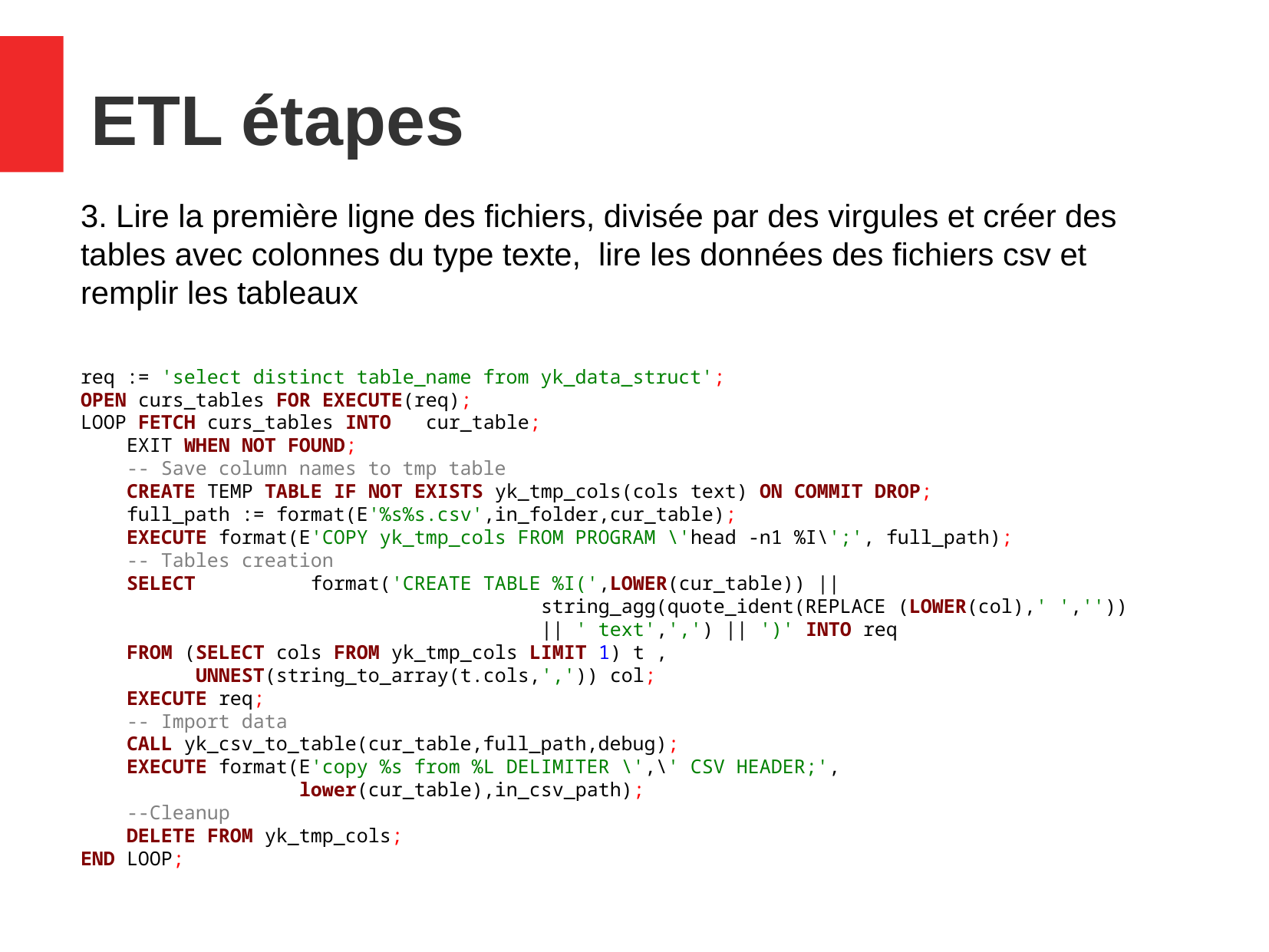

ETL étapes
3. Lire la première ligne des fichiers, divisée par des virgules et créer des tables avec colonnes du type texte,  lire les données des fichiers csv et remplir les tableaux

req := 'select distinct table_name from yk_data_struct';
OPEN curs_tables FOR EXECUTE(req);
LOOP FETCH curs_tables INTO	cur_table;
    EXIT WHEN NOT FOUND;
    -- Save column names to tmp table
    CREATE TEMP TABLE IF NOT EXISTS yk_tmp_cols(cols text) ON COMMIT DROP;
    full_path := format(E'%s%s.csv',in_folder,cur_table);
    EXECUTE format(E'COPY yk_tmp_cols FROM PROGRAM \'head -n1 %I\';', full_path);
    -- Tables creation
    SELECT	format('CREATE TABLE %I(',LOWER(cur_table)) ||
 				string_agg(quote_ident(REPLACE (LOWER(col),' ',''))
 				|| ' text',',') || ')' INTO req
    FROM (SELECT cols FROM yk_tmp_cols LIMIT 1) t ,
          UNNEST(string_to_array(t.cols,',')) col;
    EXECUTE req;
    -- Import data
    CALL yk_csv_to_table(cur_table,full_path,debug);
    EXECUTE format(E'copy %s from %L DELIMITER \',\' CSV HEADER;',
                   lower(cur_table),in_csv_path);
    --Cleanup
    DELETE FROM yk_tmp_cols;
END LOOP;